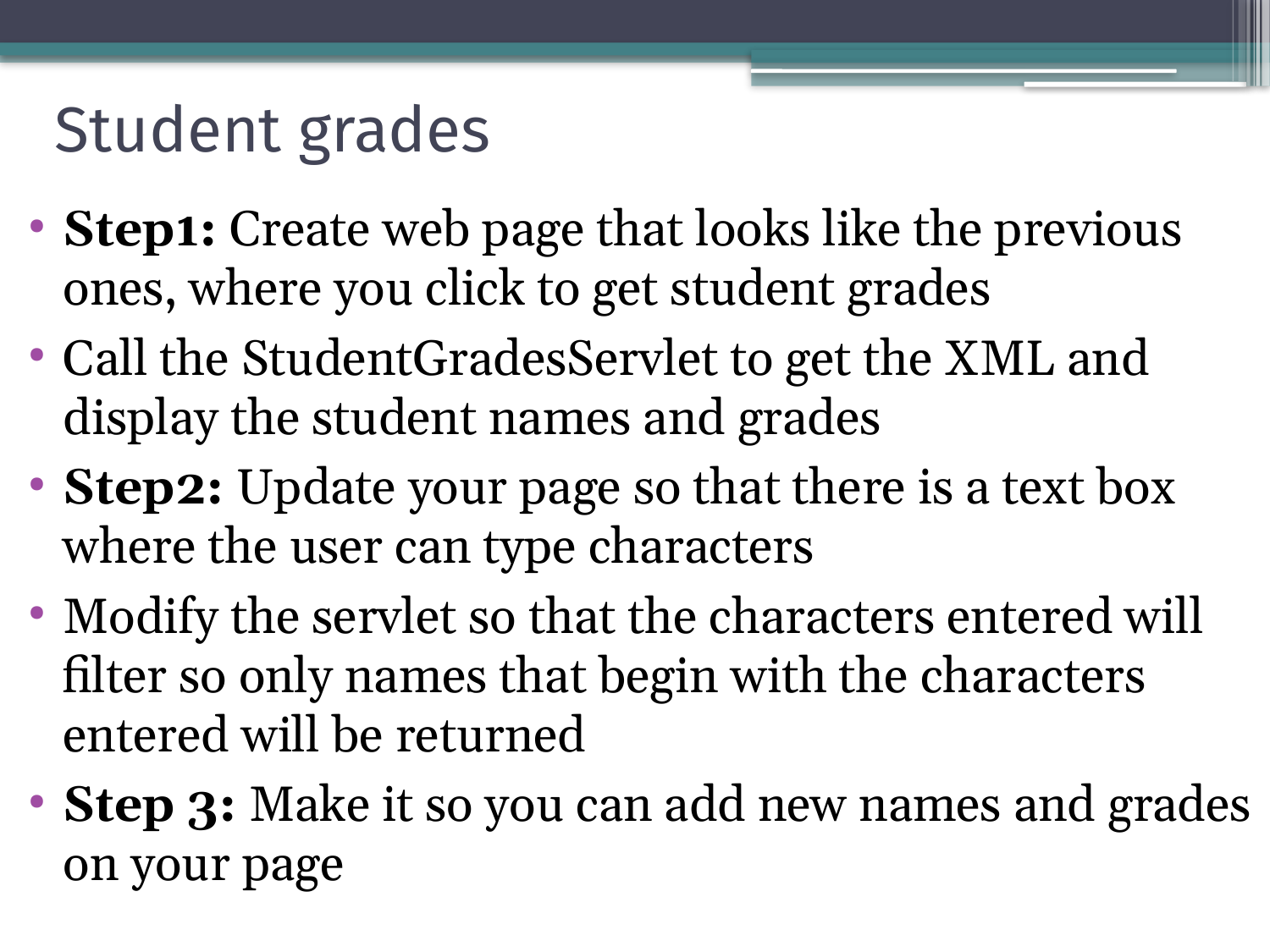

# Student grades
Step1: Create web page that looks like the previous ones, where you click to get student grades
Call the StudentGradesServlet to get the XML and display the student names and grades
Step2: Update your page so that there is a text box where the user can type characters
Modify the servlet so that the characters entered will filter so only names that begin with the characters entered will be returned
Step 3: Make it so you can add new names and grades on your page